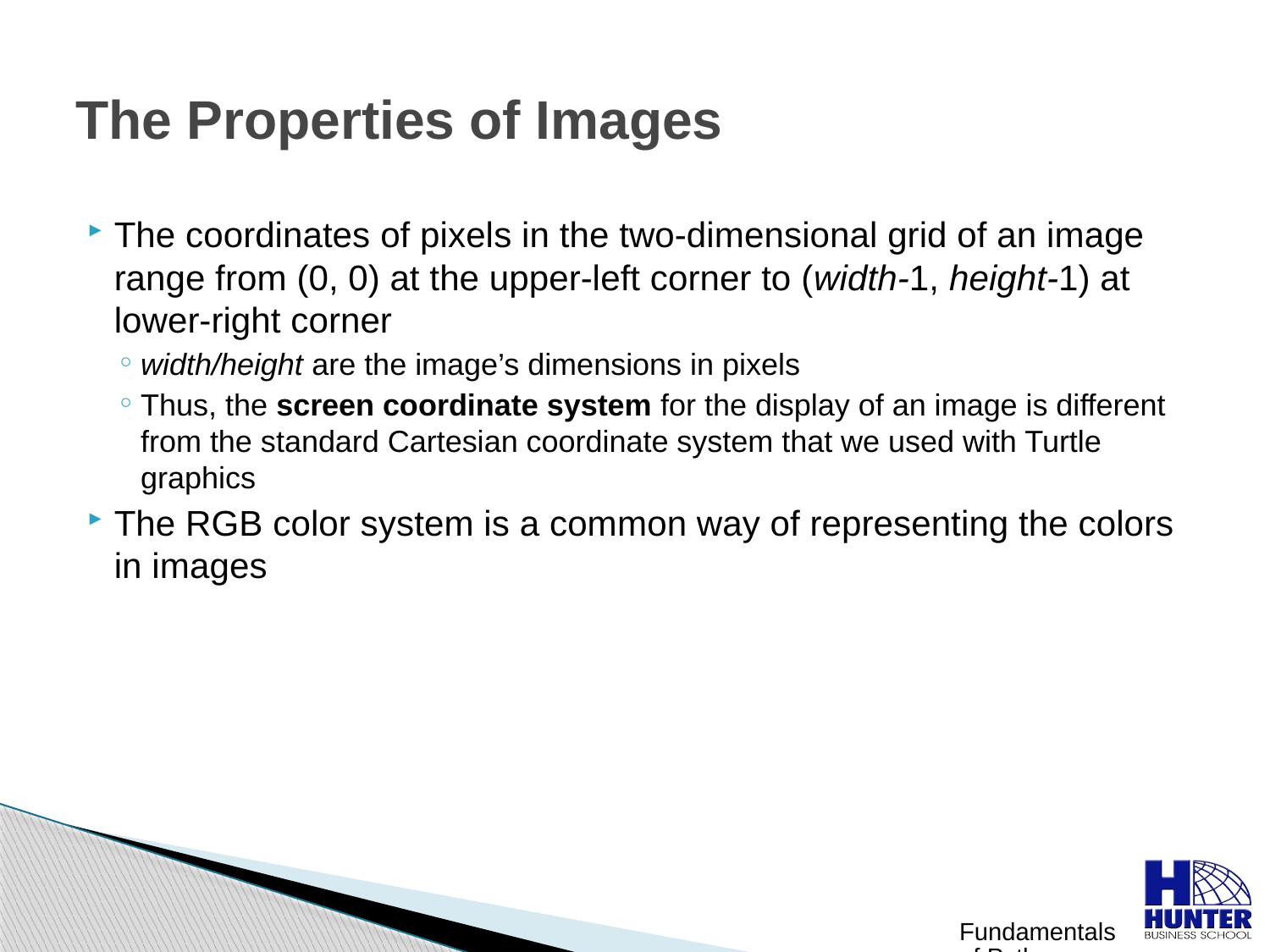

# The Properties of Images
The coordinates of pixels in the two-dimensional grid of an image range from (0, 0) at the upper-left corner to (width-1, height-1) at lower-right corner
width/height are the image’s dimensions in pixels
Thus, the screen coordinate system for the display of an image is different from the standard Cartesian coordinate system that we used with Turtle graphics
The RGB color system is a common way of representing the colors in images
Fundamentals of Python